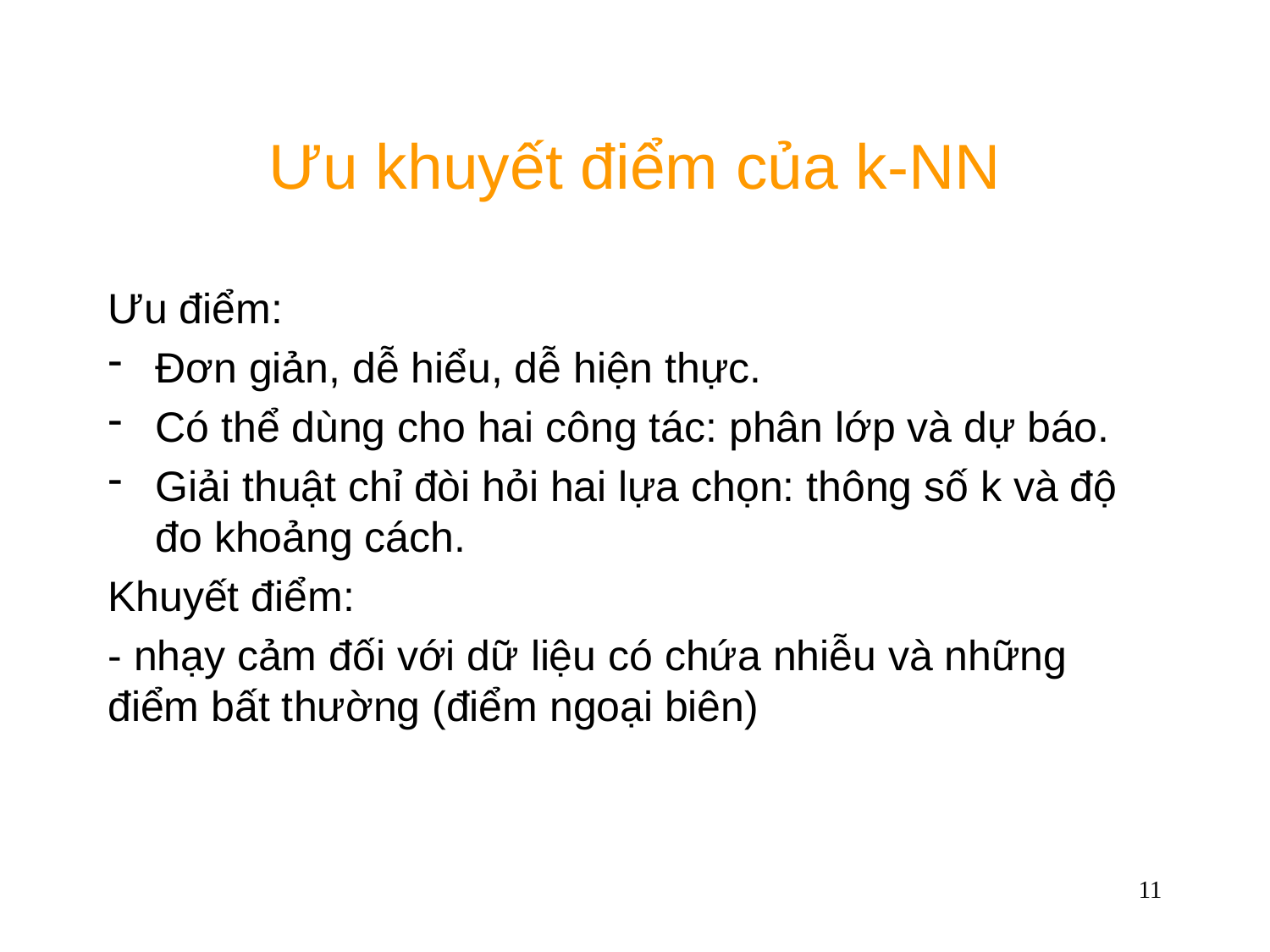

# Ưu khuyết điểm của k-NN
Ưu điểm:
Đơn giản, dễ hiểu, dễ hiện thực.
Có thể dùng cho hai công tác: phân lớp và dự báo.
Giải thuật chỉ đòi hỏi hai lựa chọn: thông số k và độ đo khoảng cách.
Khuyết điểm:
- nhạy cảm đối với dữ liệu có chứa nhiễu và những điểm bất thường (điểm ngoại biên)

11